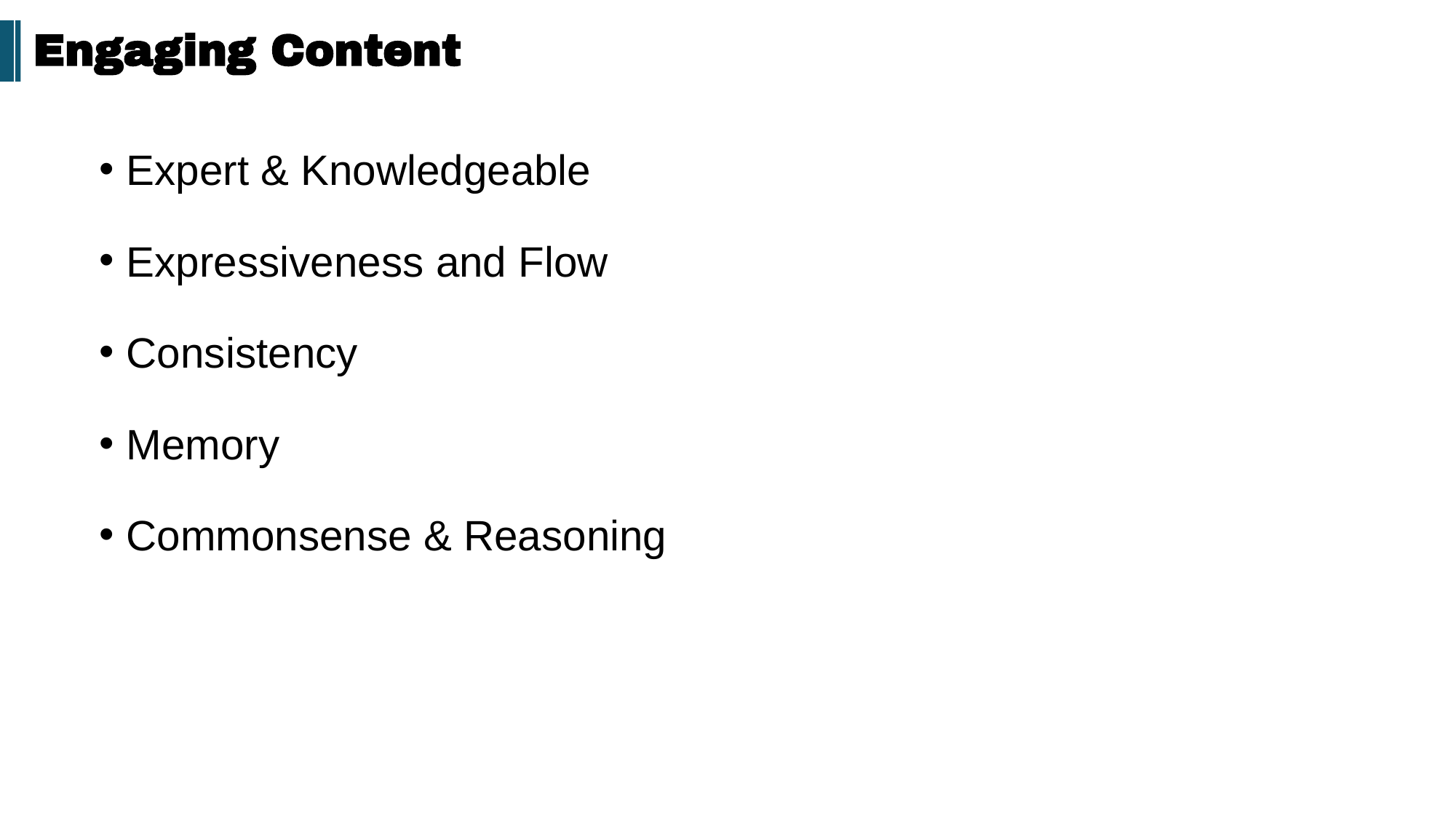

Engaging Content
Expert & Knowledgeable
Expressiveness and Flow
Consistency
Memory
Commonsense & Reasoning